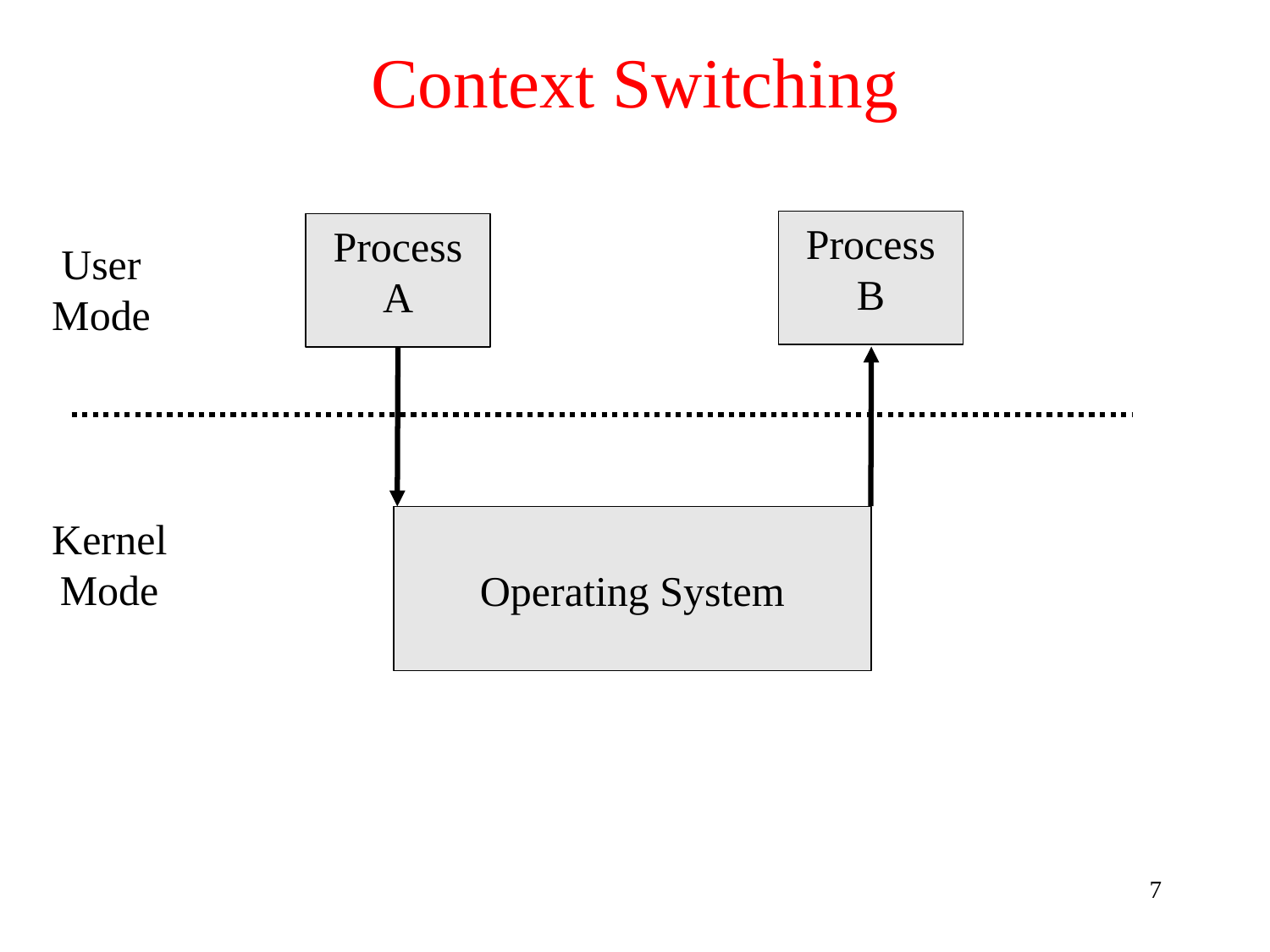

# Context Switching
Process
B
Process
A
User
Mode
Kernel
Mode

Operating System
7